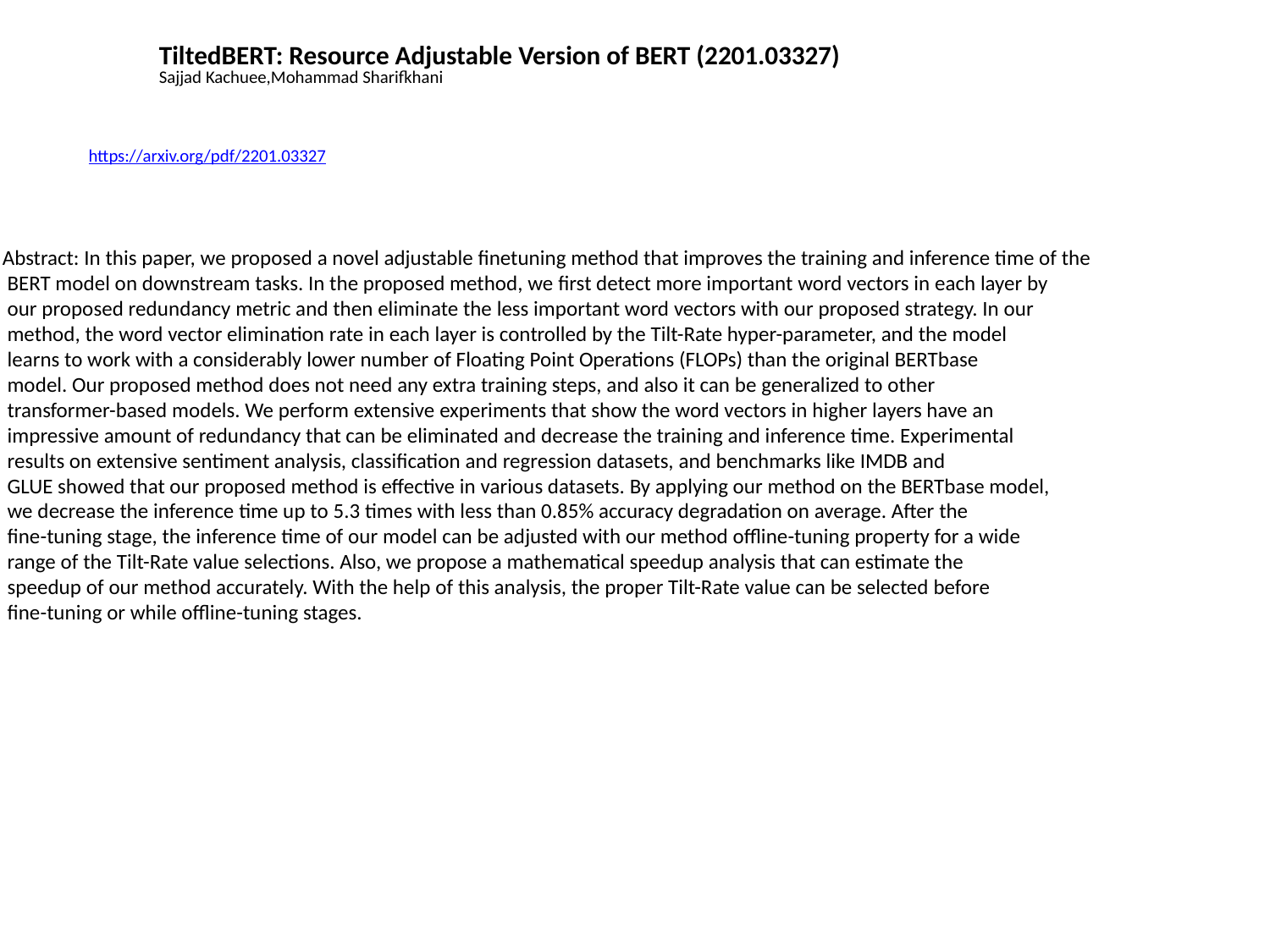

TiltedBERT: Resource Adjustable Version of BERT (2201.03327)
Sajjad Kachuee,Mohammad Sharifkhani

https://arxiv.org/pdf/2201.03327

Abstract: In this paper, we proposed a novel adjustable finetuning method that improves the training and inference time of the
 BERT model on downstream tasks. In the proposed method, we first detect more important word vectors in each layer by
 our proposed redundancy metric and then eliminate the less important word vectors with our proposed strategy. In our
 method, the word vector elimination rate in each layer is controlled by the Tilt-Rate hyper-parameter, and the model
 learns to work with a considerably lower number of Floating Point Operations (FLOPs) than the original BERTbase
 model. Our proposed method does not need any extra training steps, and also it can be generalized to other
 transformer-based models. We perform extensive experiments that show the word vectors in higher layers have an
 impressive amount of redundancy that can be eliminated and decrease the training and inference time. Experimental
 results on extensive sentiment analysis, classification and regression datasets, and benchmarks like IMDB and
 GLUE showed that our proposed method is effective in various datasets. By applying our method on the BERTbase model,
 we decrease the inference time up to 5.3 times with less than 0.85% accuracy degradation on average. After the
 fine-tuning stage, the inference time of our model can be adjusted with our method offline-tuning property for a wide
 range of the Tilt-Rate value selections. Also, we propose a mathematical speedup analysis that can estimate the
 speedup of our method accurately. With the help of this analysis, the proper Tilt-Rate value can be selected before
 fine-tuning or while offline-tuning stages.